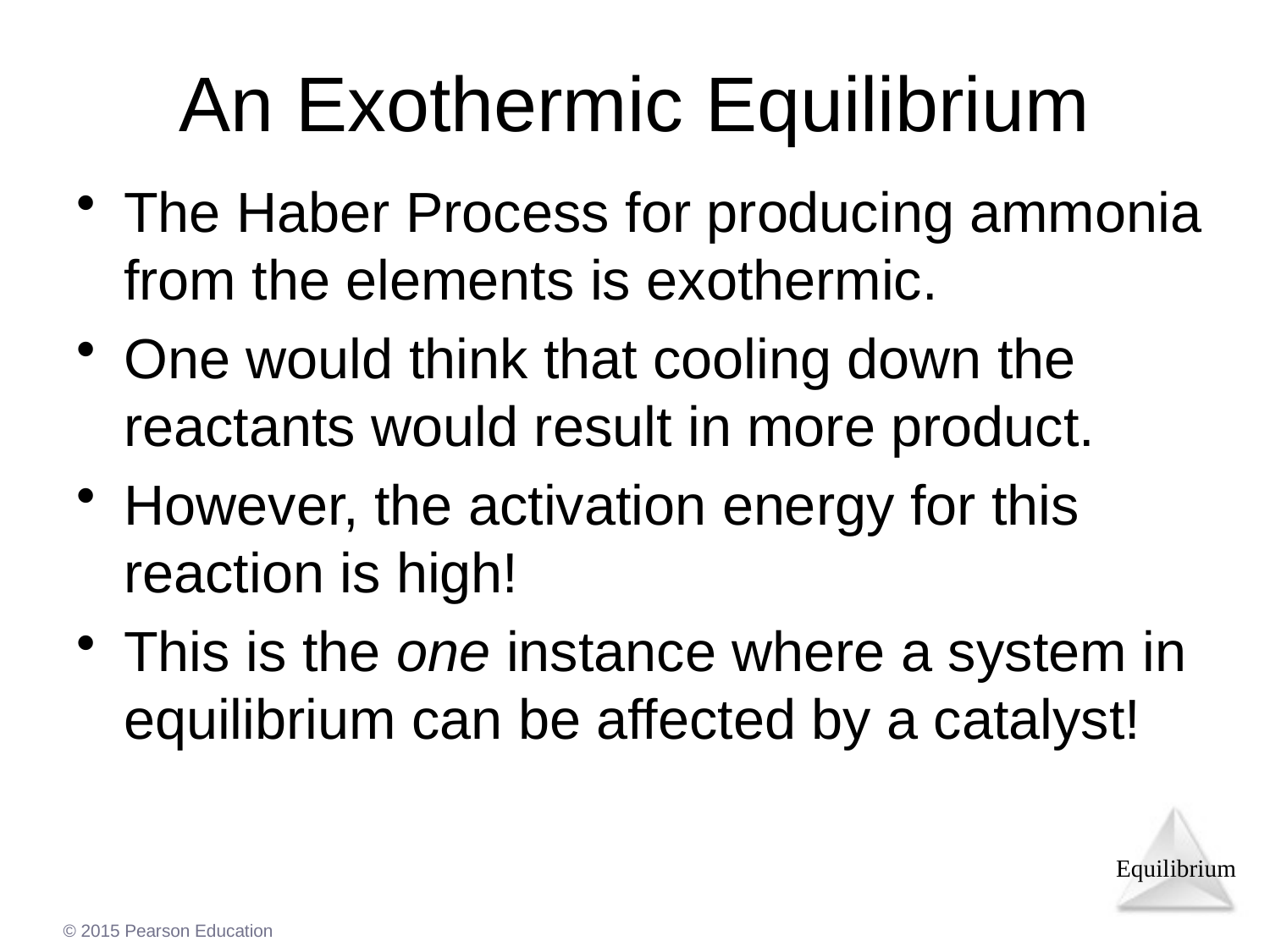

# An Exothermic Equilibrium
The Haber Process for producing ammonia from the elements is exothermic.
One would think that cooling down the reactants would result in more product.
However, the activation energy for this reaction is high!
This is the one instance where a system in equilibrium can be affected by a catalyst!